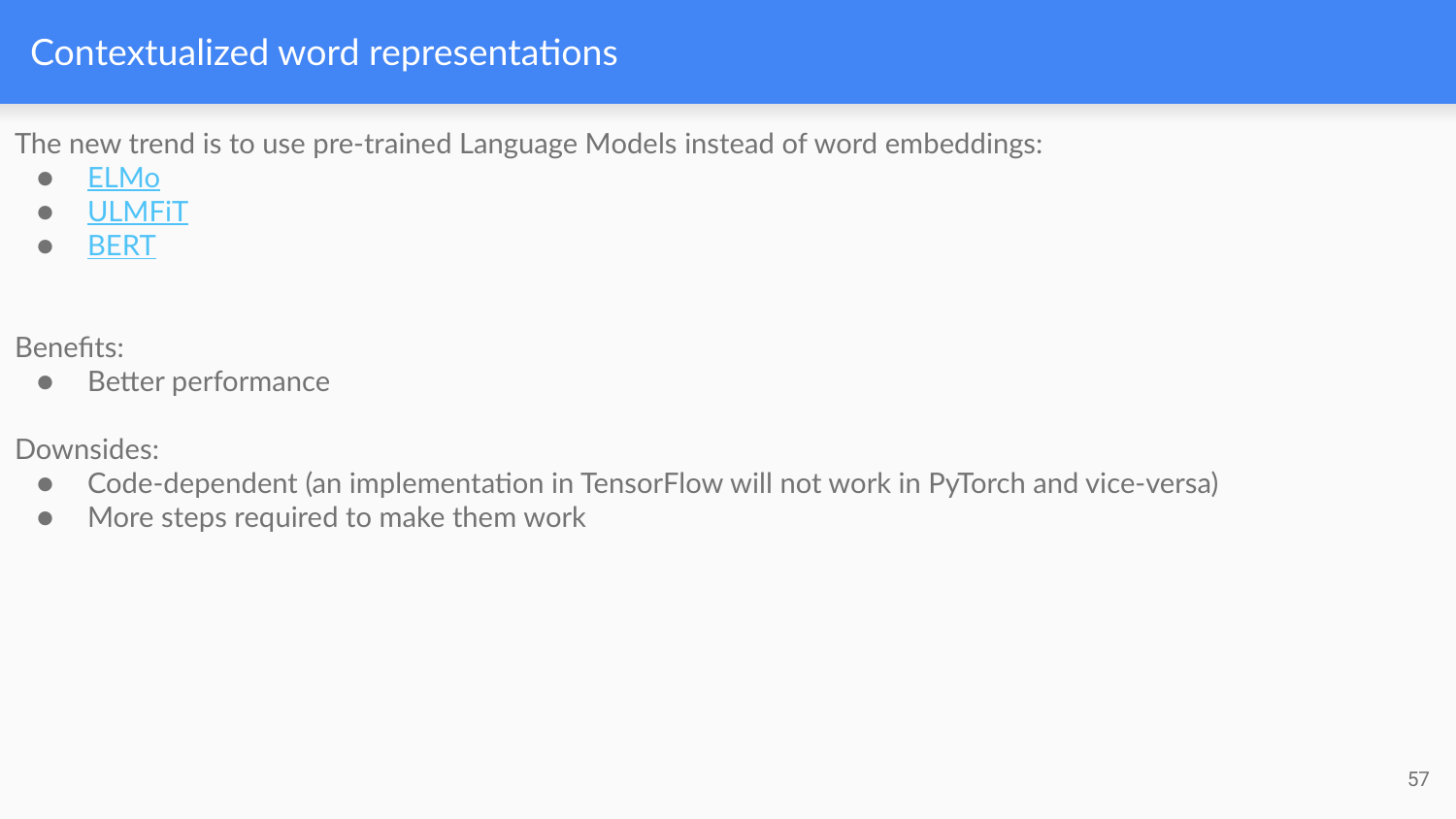

# Contextualized word representations
The new trend is to use pre-trained Language Models instead of word embeddings:
ELMo
ULMFiT
BERT

Benefits:
Better performance

Downsides:
Code-dependent (an implementation in TensorFlow will not work in PyTorch and vice-versa)
More steps required to make them work

57